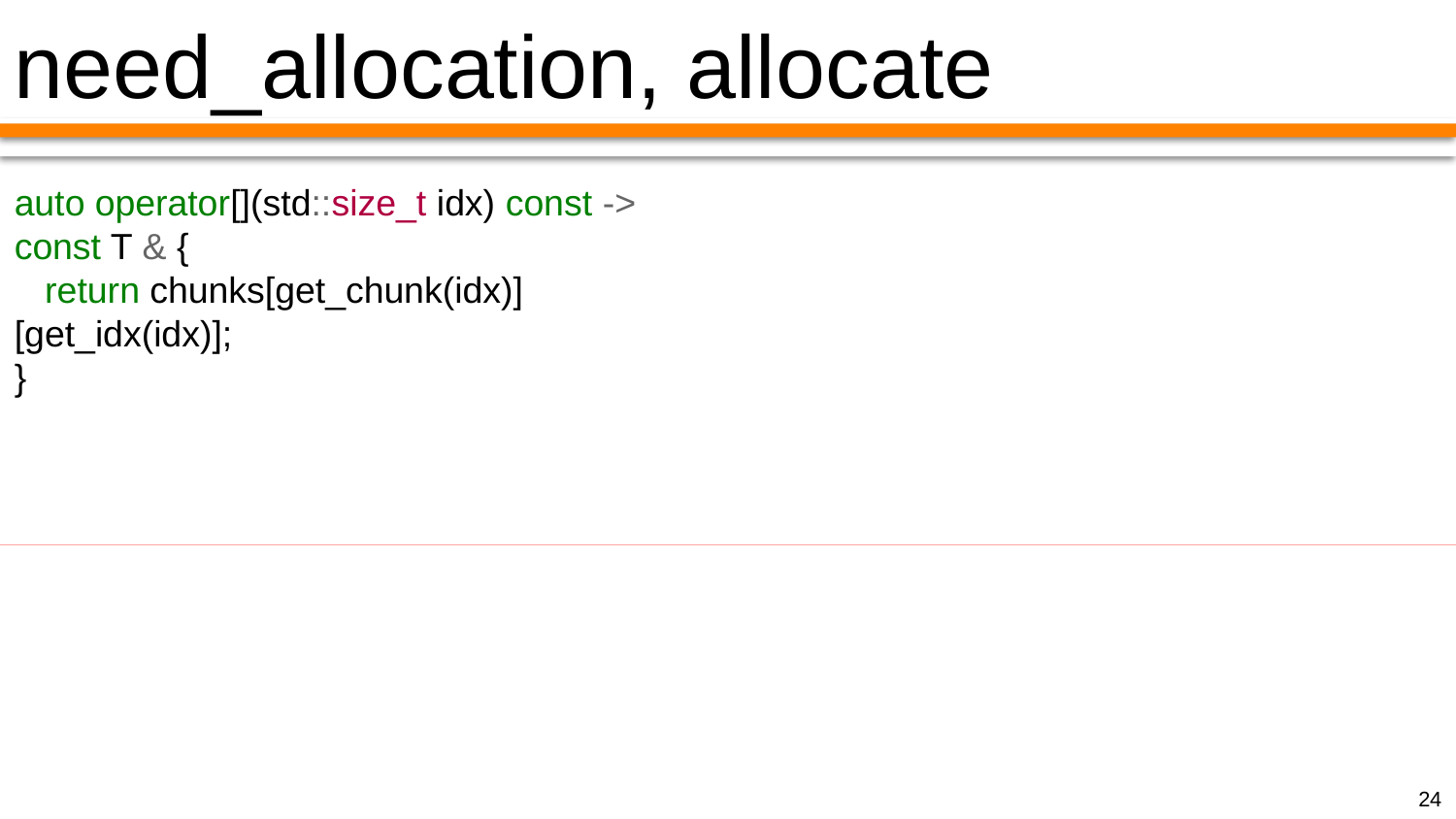

need_allocation, allocate
auto operator[](std::size_t idx) const -> const T & {
   return chunks[get_chunk(idx)][get_idx(idx)];
}